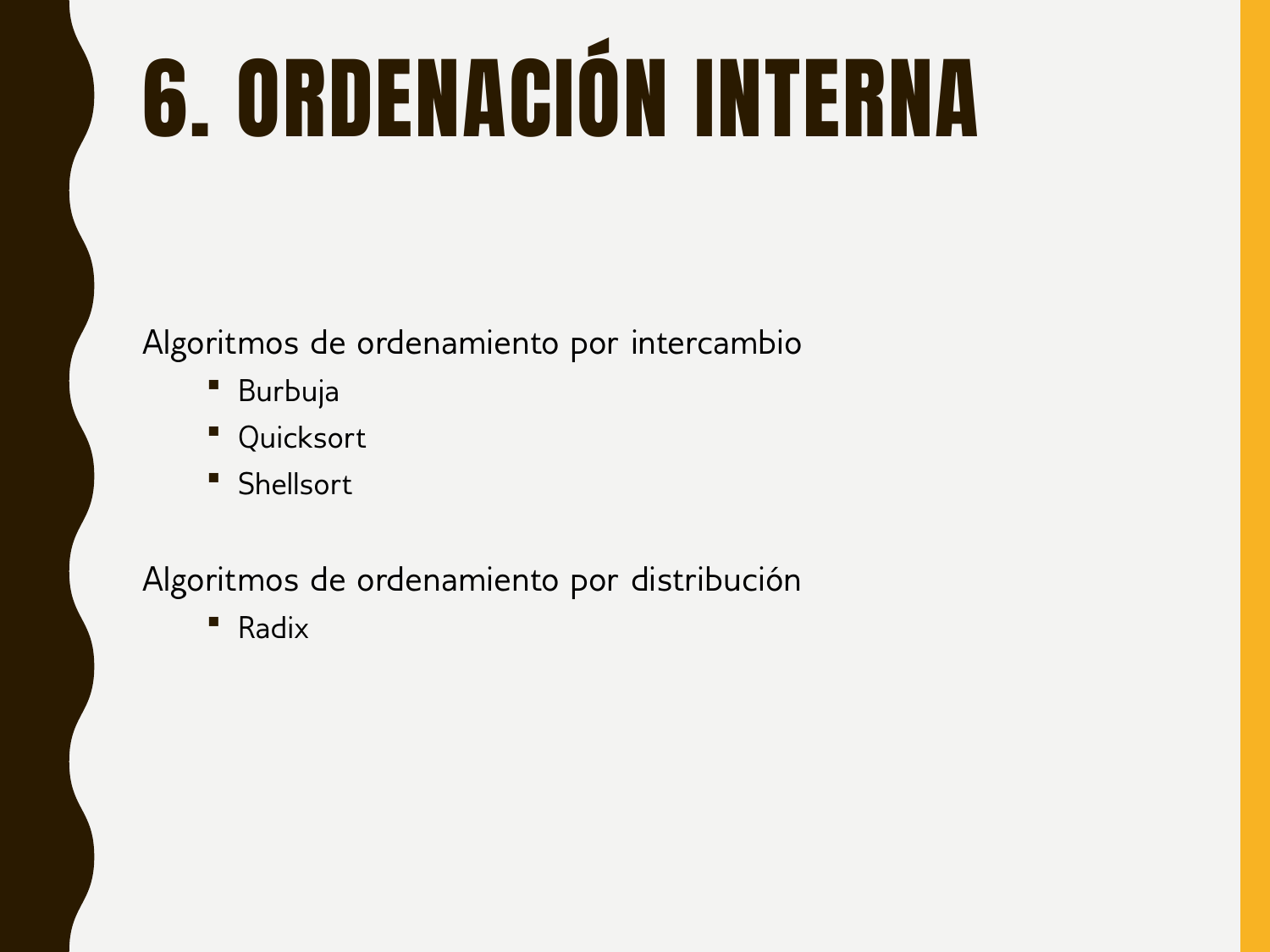

# 6. Ordenación interna
Algoritmos de ordenamiento por intercambio
Burbuja
Quicksort
Shellsort

Algoritmos de ordenamiento por distribución
Radix